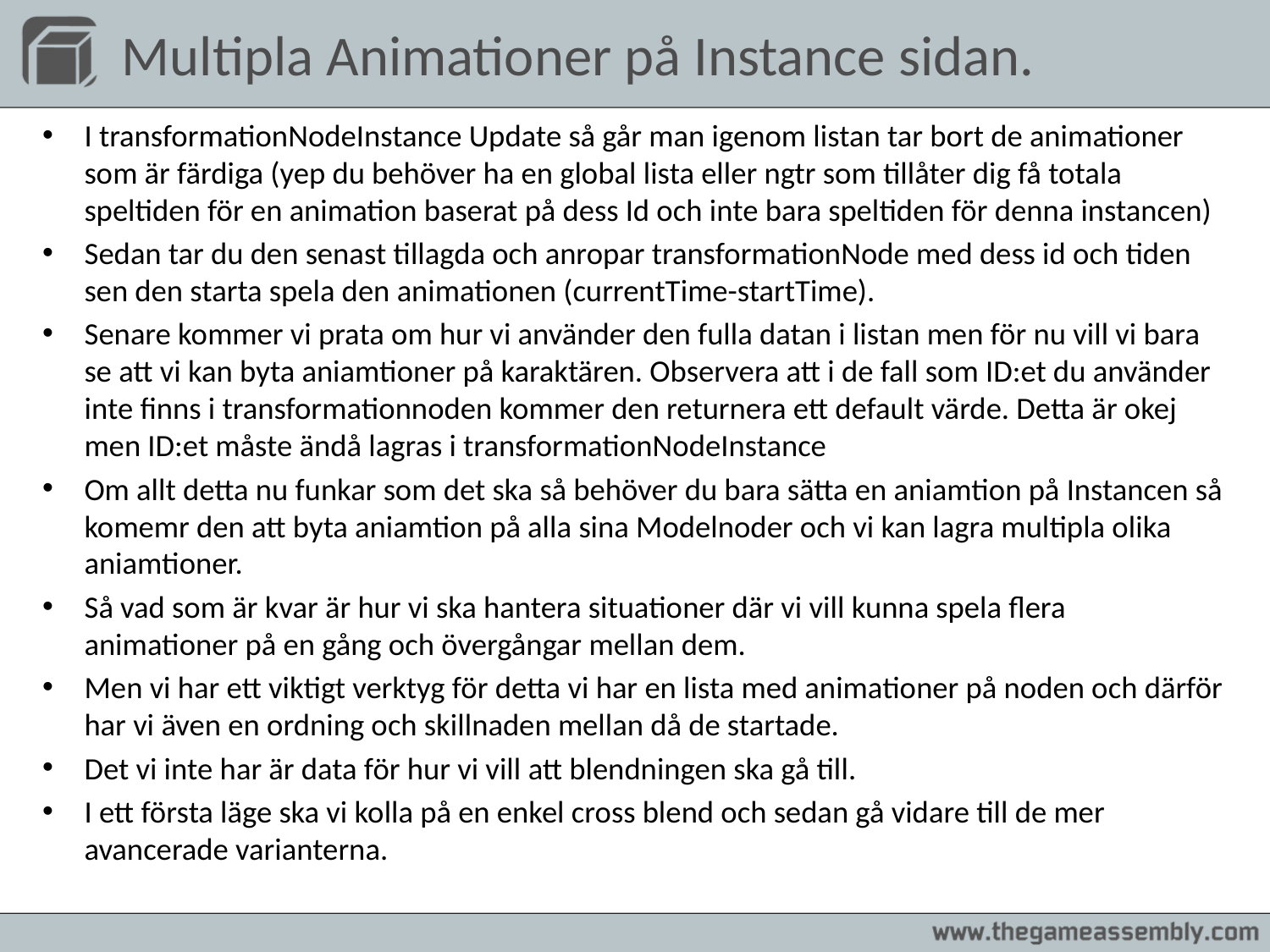

# Multipla Animationer på Instance sidan.
I transformationNodeInstance Update så går man igenom listan tar bort de animationer som är färdiga (yep du behöver ha en global lista eller ngtr som tillåter dig få totala speltiden för en animation baserat på dess Id och inte bara speltiden för denna instancen)
Sedan tar du den senast tillagda och anropar transformationNode med dess id och tiden sen den starta spela den animationen (currentTime-startTime).
Senare kommer vi prata om hur vi använder den fulla datan i listan men för nu vill vi bara se att vi kan byta aniamtioner på karaktären. Observera att i de fall som ID:et du använder inte finns i transformationnoden kommer den returnera ett default värde. Detta är okej men ID:et måste ändå lagras i transformationNodeInstance
Om allt detta nu funkar som det ska så behöver du bara sätta en aniamtion på Instancen så komemr den att byta aniamtion på alla sina Modelnoder och vi kan lagra multipla olika aniamtioner.
Så vad som är kvar är hur vi ska hantera situationer där vi vill kunna spela flera animationer på en gång och övergångar mellan dem.
Men vi har ett viktigt verktyg för detta vi har en lista med animationer på noden och därför har vi även en ordning och skillnaden mellan då de startade.
Det vi inte har är data för hur vi vill att blendningen ska gå till.
I ett första läge ska vi kolla på en enkel cross blend och sedan gå vidare till de mer avancerade varianterna.